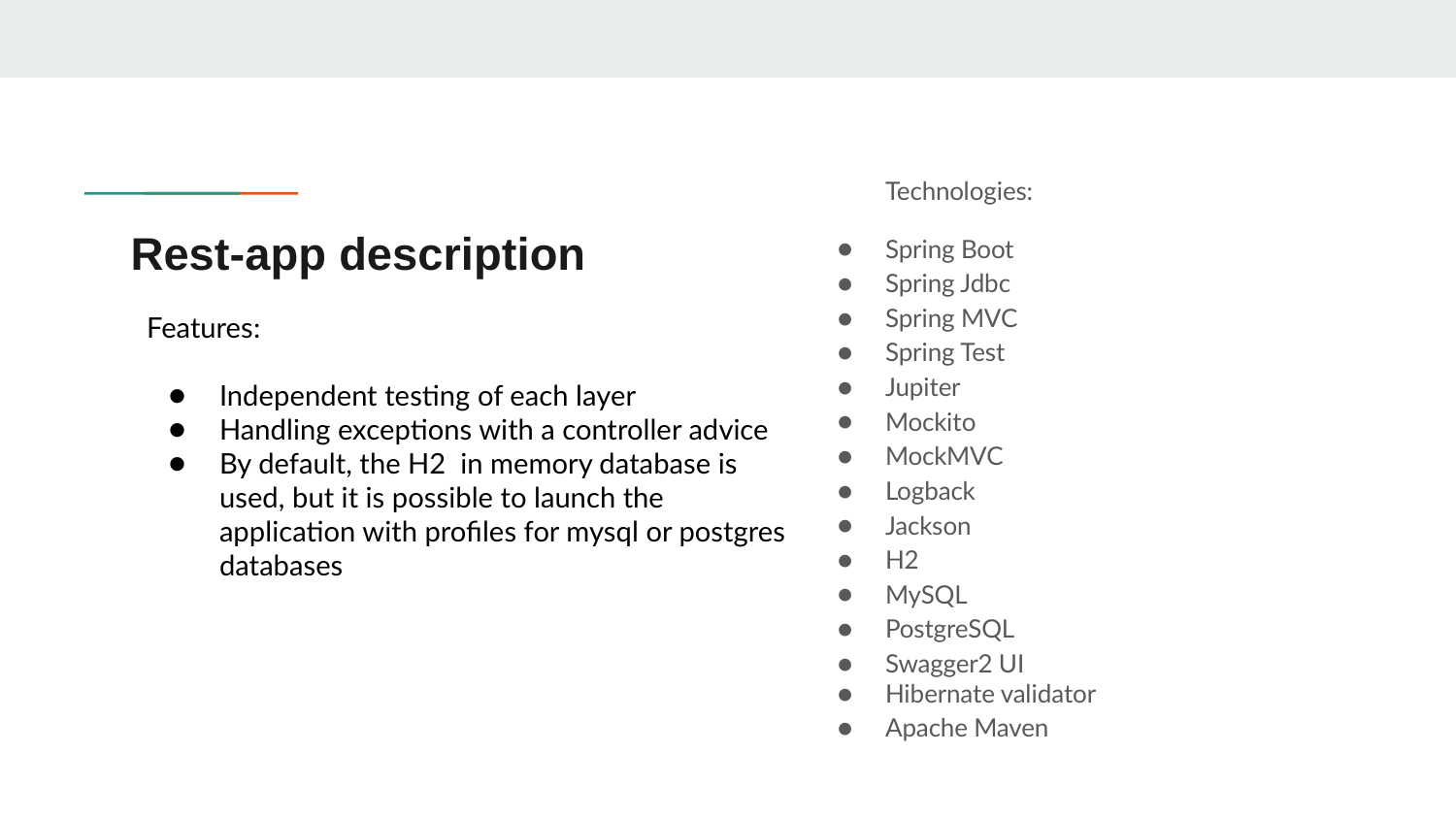

Technologies:
Spring Boot
Spring Jdbc
Spring MVC
Spring Test
Jupiter
Mockito
MockMVC
Logback
Jackson
H2
MySQL
PostgreSQL
Swagger2 UI
Hibernate validator
Apache Maven
# Rest-app description
Features:

Independent testing of each layer
Handling exceptions with a controller advice
By default, the Н2  in memory database is used, but it is possible to launch the application with profiles for mysql or postgres databases